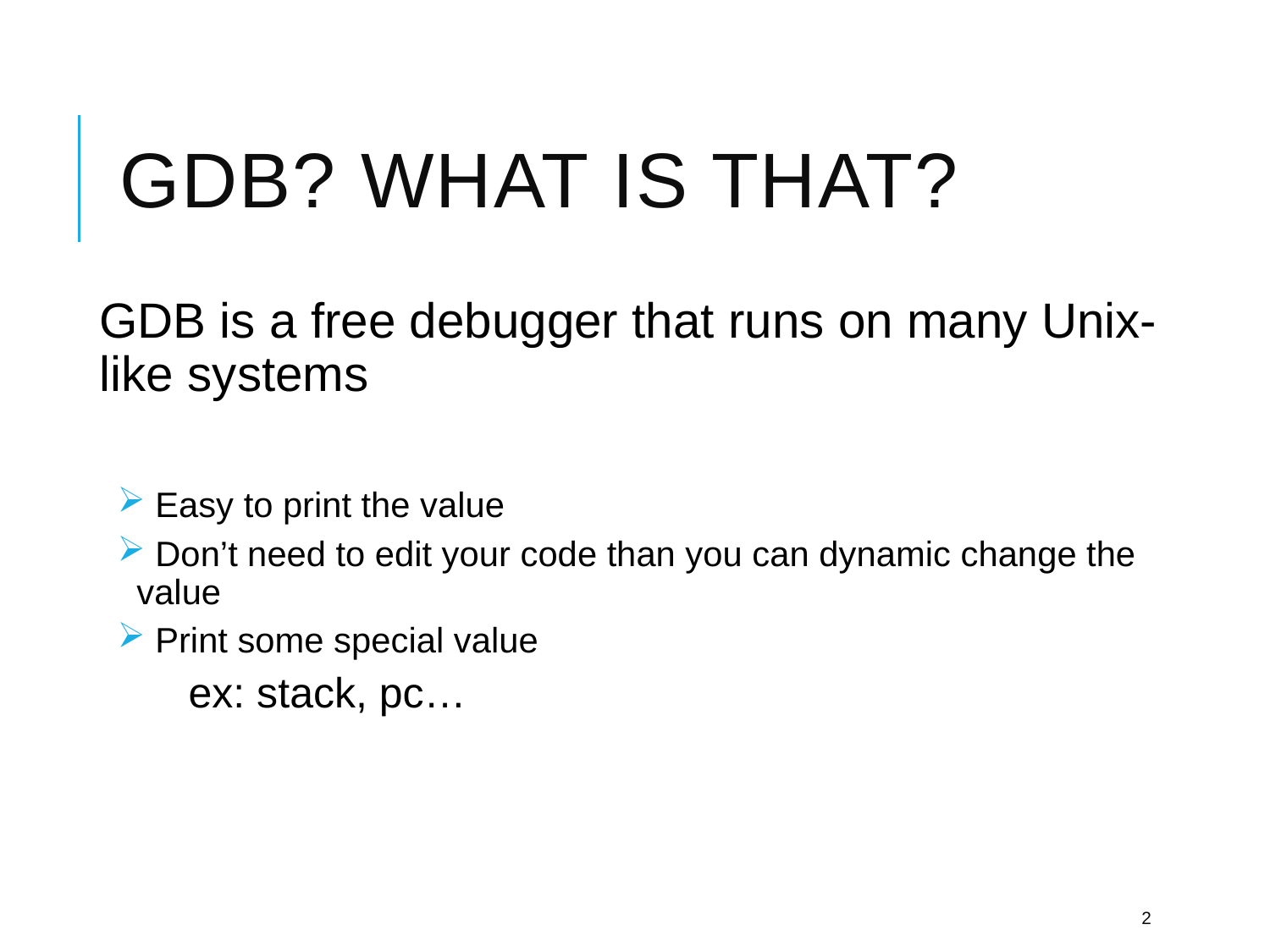

# GDB? What is that?
GDB is a free debugger that runs on many Unix-like systems

 Easy to print the value
 Don’t need to edit your code than you can dynamic change the value
 Print some special value
ex: stack, pc…
2